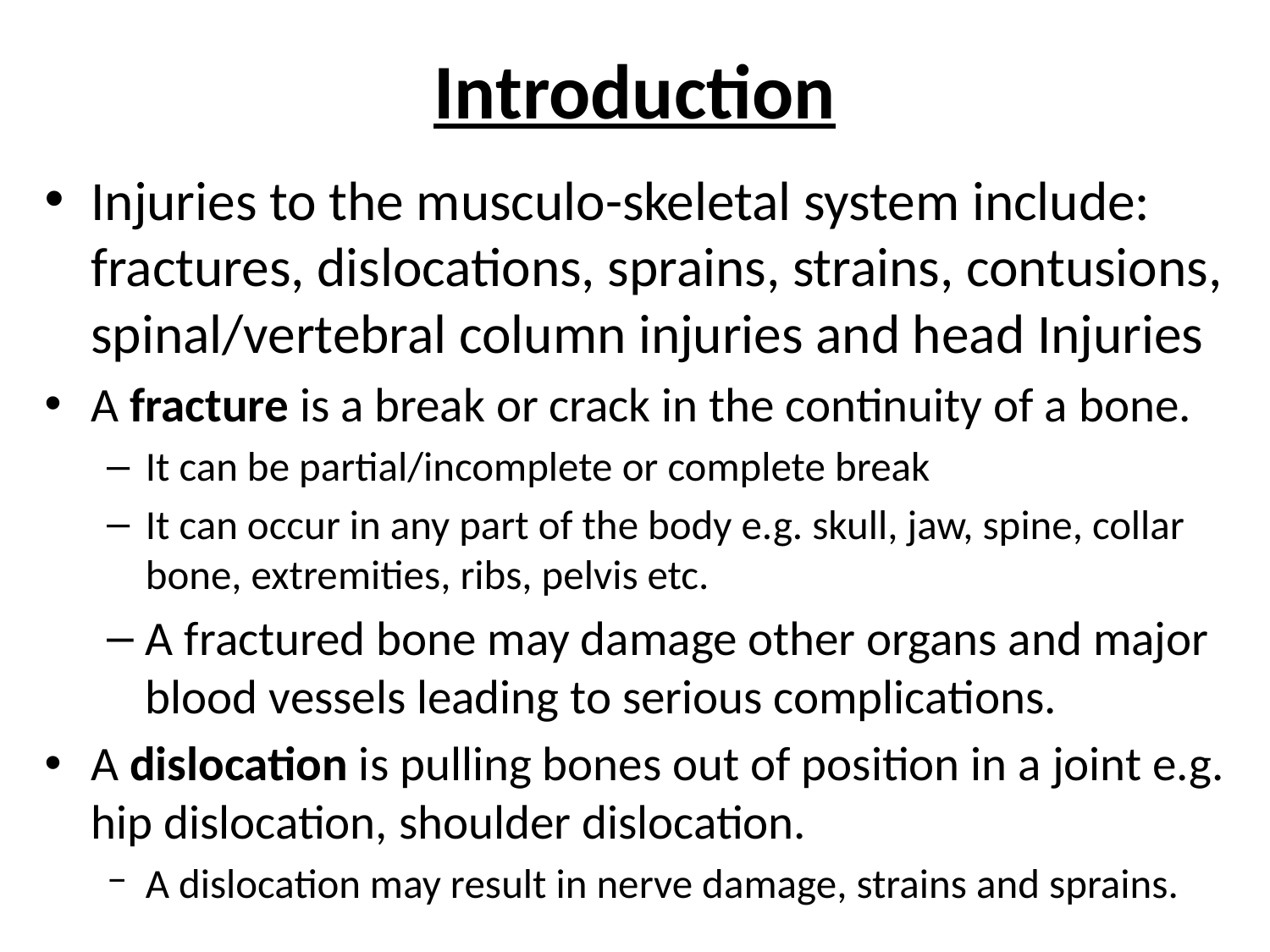

# Introduction
Injuries to the musculo-skeletal system include: fractures, dislocations, sprains, strains, contusions, spinal/vertebral column injuries and head Injuries
A fracture is a break or crack in the continuity of a bone.
It can be partial/incomplete or complete break
It can occur in any part of the body e.g. skull, jaw, spine, collar bone, extremities, ribs, pelvis etc.
A fractured bone may damage other organs and major blood vessels leading to serious complications.
A dislocation is pulling bones out of position in a joint e.g. hip dislocation, shoulder dislocation.
A dislocation may result in nerve damage, strains and sprains.